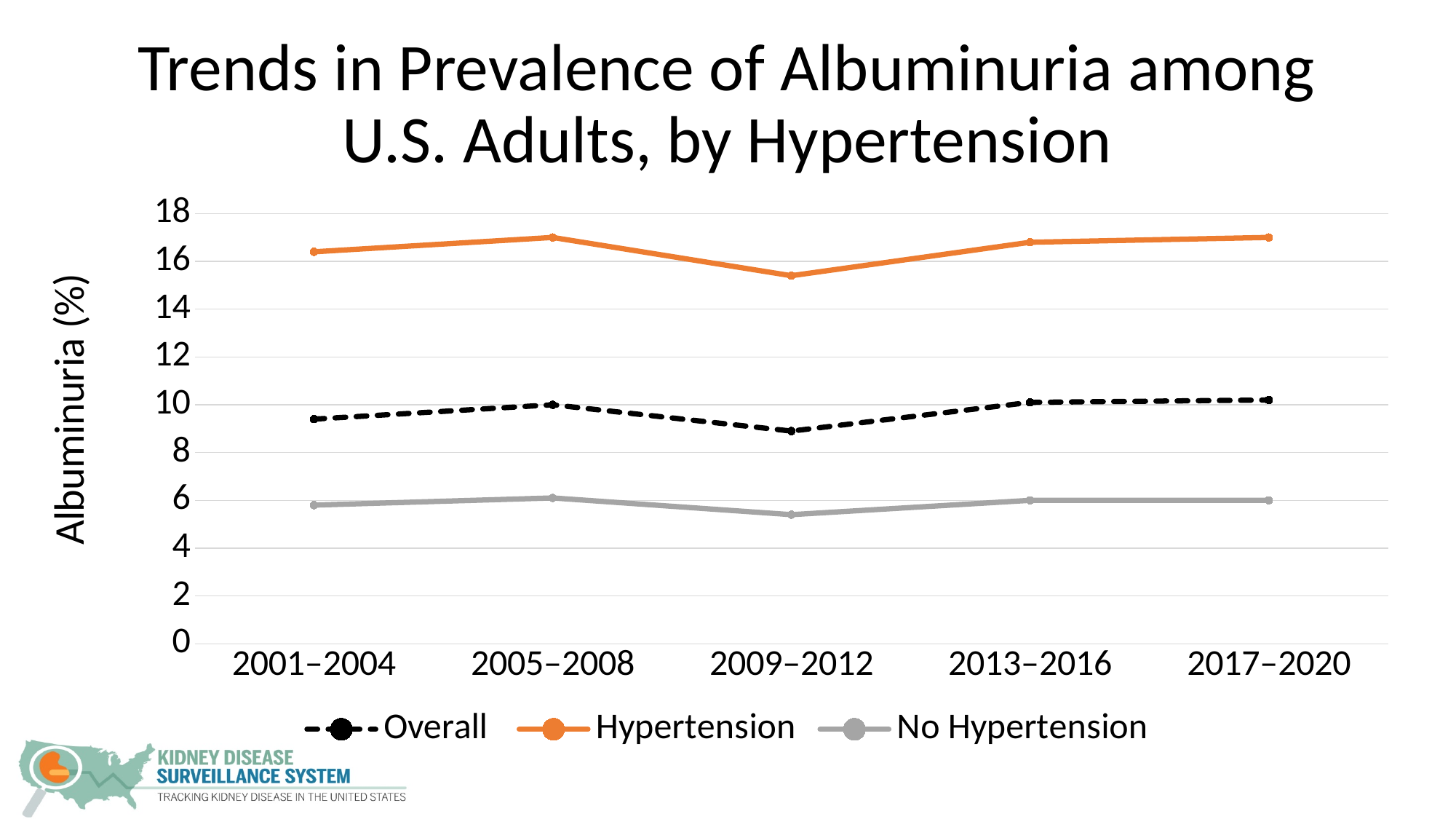

# Trends in Prevalence of Albuminuria among U.S. Adults, by Hypertension

### Chart

| Category | Overall  | Hypertension | No Hypertension |
|---|---|---|---|
| 2001–2004 | 9.4 | 16.4 | 5.8 |
| 2005–2008 | 10.0 | 17.0 | 6.1 |
| 2009–2012 | 8.9 | 15.4 | 5.4 |
| 2013–2016 | 10.1 | 16.8 | 6.0 |
| 2017–2020 | 10.2 | 17.0 | 6.0 |